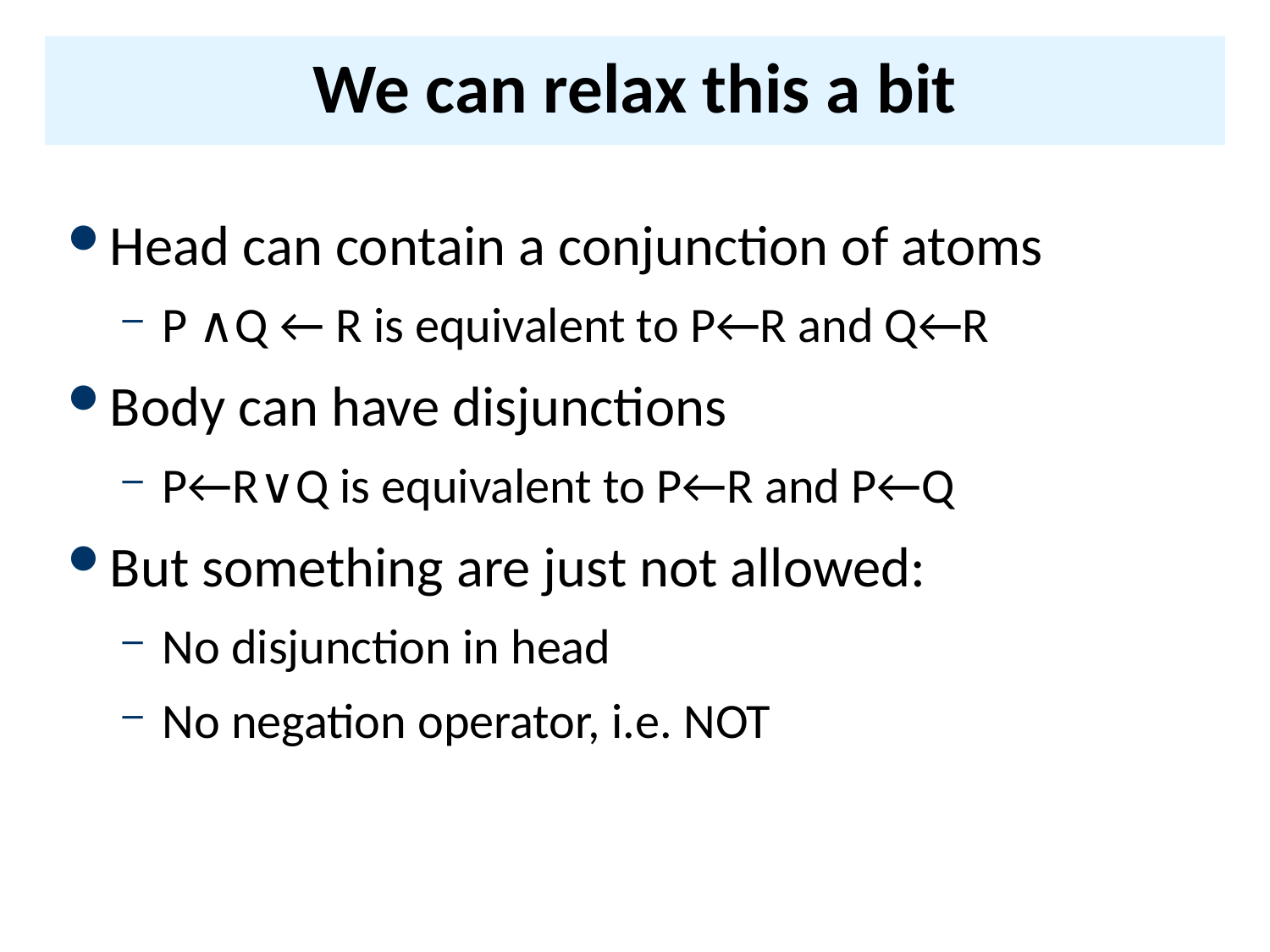

# We can relax this a bit
Head can contain a conjunction of atoms
P ∧Q ← R is equivalent to P←R and Q←R
Body can have disjunctions
P←R∨Q is equivalent to P←R and P←Q
But something are just not allowed:
No disjunction in head
No negation operator, i.e. NOT